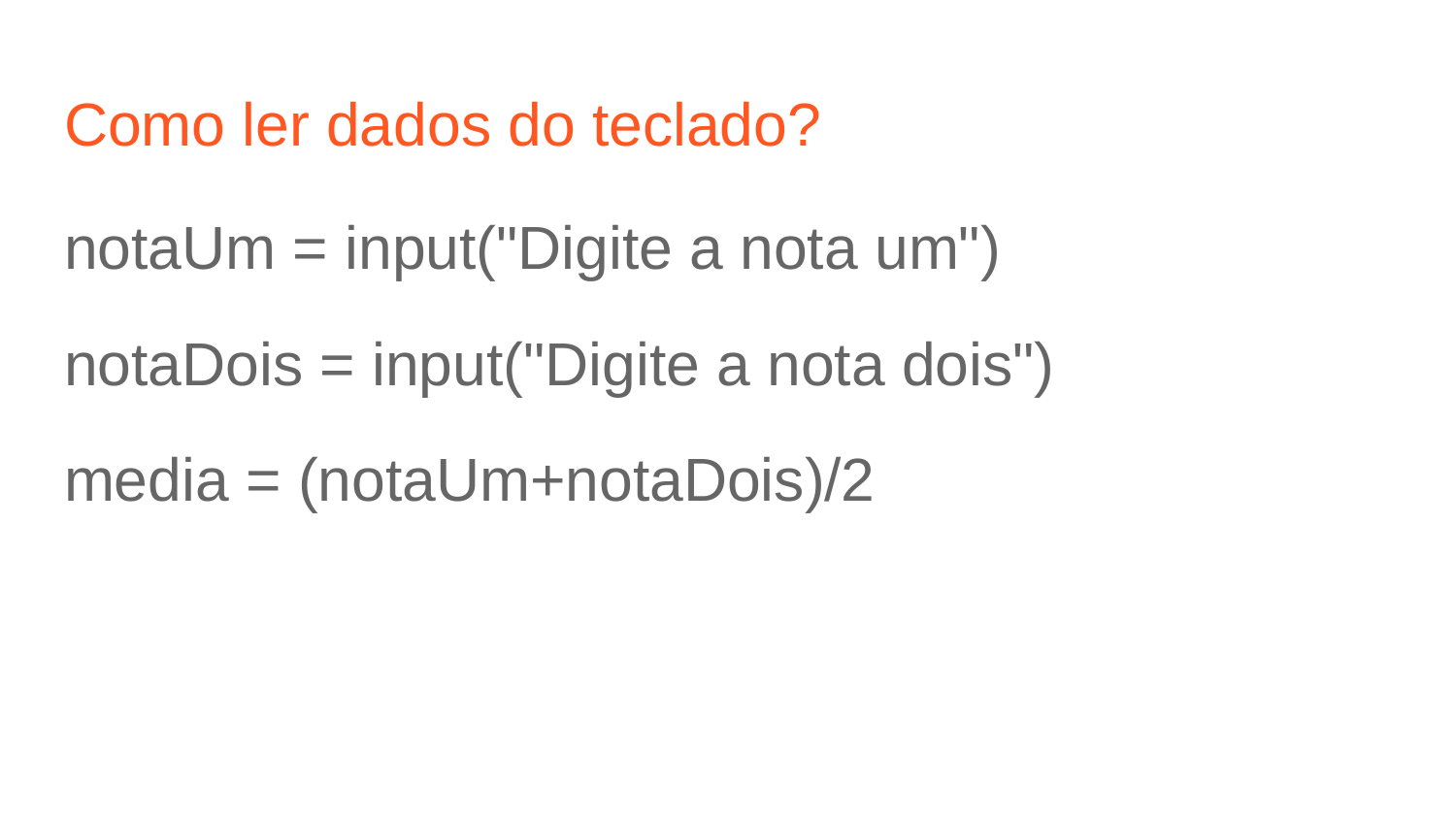

# Como ler dados do teclado?
notaUm = input("Digite a nota um")
notaDois = input("Digite a nota dois")
media = (notaUm+notaDois)/2